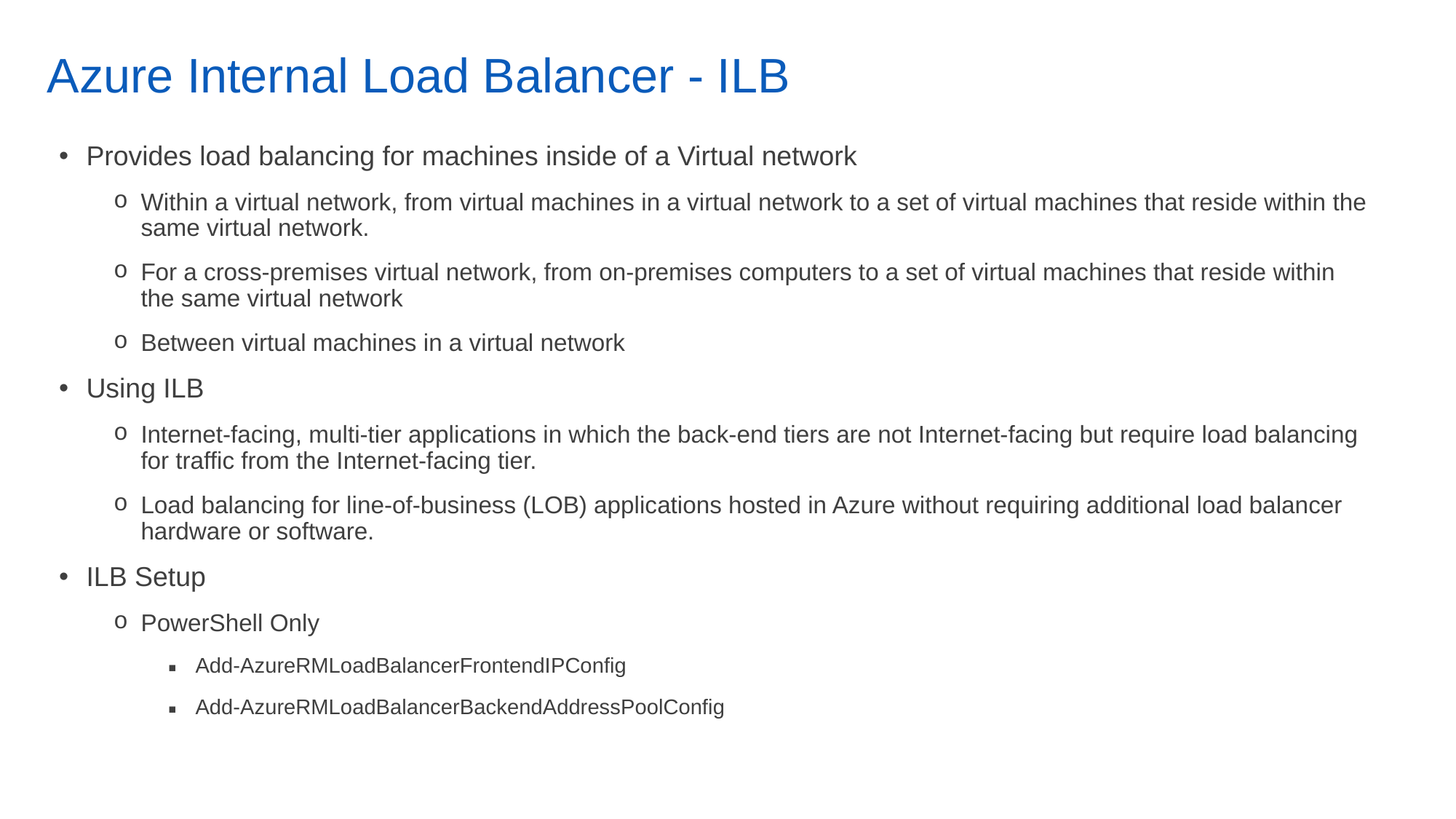

# Azure Internal Load Balancer - ILB
Provides load balancing for machines inside of a Virtual network
Within a virtual network, from virtual machines in a virtual network to a set of virtual machines that reside within the same virtual network.
For a cross-premises virtual network, from on-premises computers to a set of virtual machines that reside within the same virtual network
Between virtual machines in a virtual network
Using ILB
Internet-facing, multi-tier applications in which the back-end tiers are not Internet-facing but require load balancing for traffic from the Internet-facing tier.
Load balancing for line-of-business (LOB) applications hosted in Azure without requiring additional load balancer hardware or software.
ILB Setup
PowerShell Only
Add-AzureRMLoadBalancerFrontendIPConfig
Add-AzureRMLoadBalancerBackendAddressPoolConfig